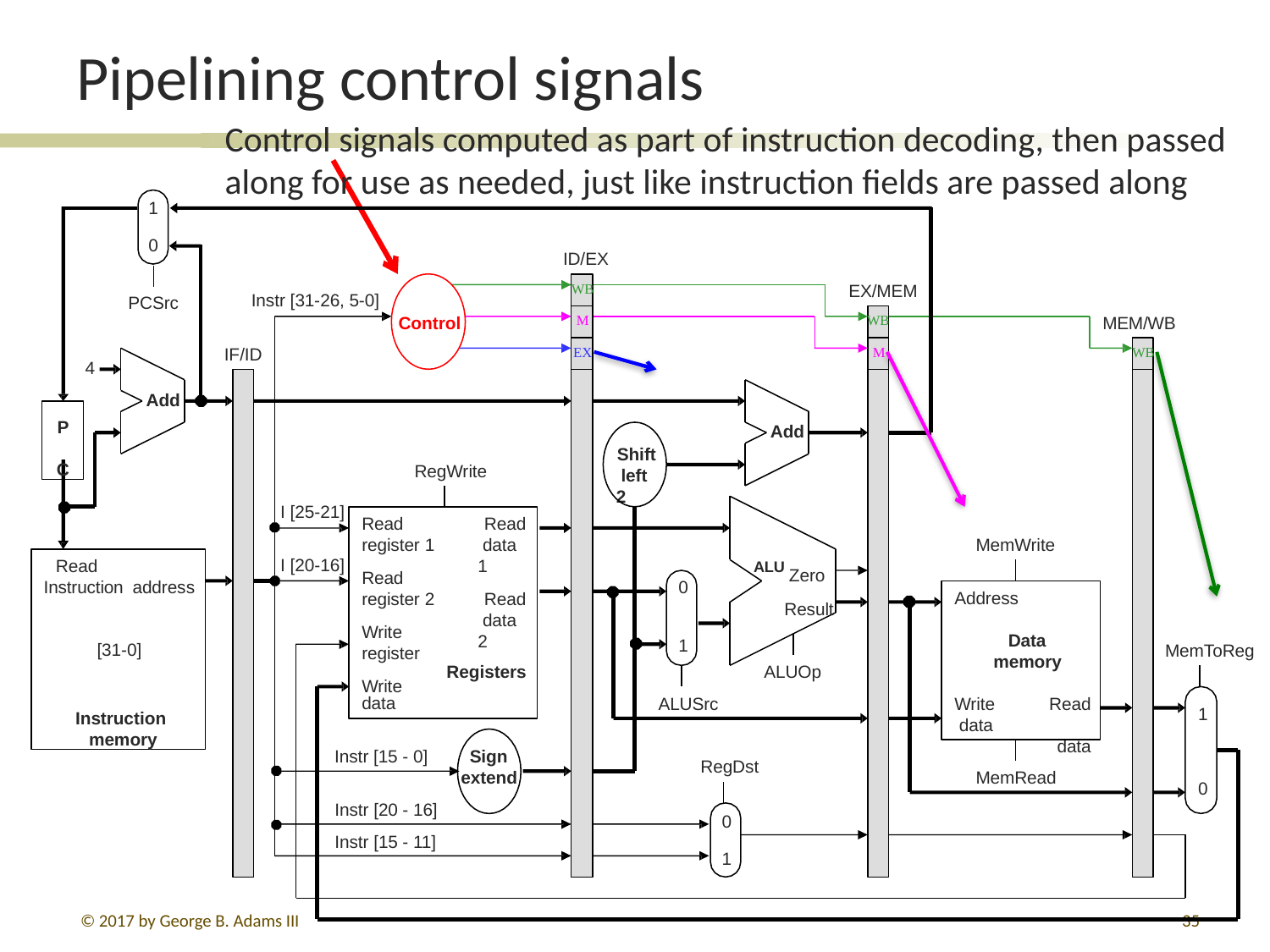

# Pipelining control signals
Control signals computed as part of instruction decoding, then passed
along for use as needed, just like instruction fields are passed along

1

0

ID/EX

EX/MEM
WB

Instr [31-26, 5-0]
PCSrc

WB
Control
MEM/WB

M

IF/ID

EX

M

WB

4

Add

P  C

Add

Shift  left 2

RegWrite

I [25-21]

Read  register 1
Read  register 2
Write  register
Write
Read  data 1
Read  data 2

MemWrite
I [20-16]
Read	Instruction  address		[31-0]

Instruction  memory

ALU Zero
Result

0

Address

Data  memory

1

MemToReg

ALUOp
Registers

data
ALUSrc
Write  data
Read  data

1

Instr [15 - 0]
Sign  extend

RegDst

MemRead

0

Instr [20 - 16]
Instr [15 - 11]

0

1

© 2017 by George B. Adams III
35